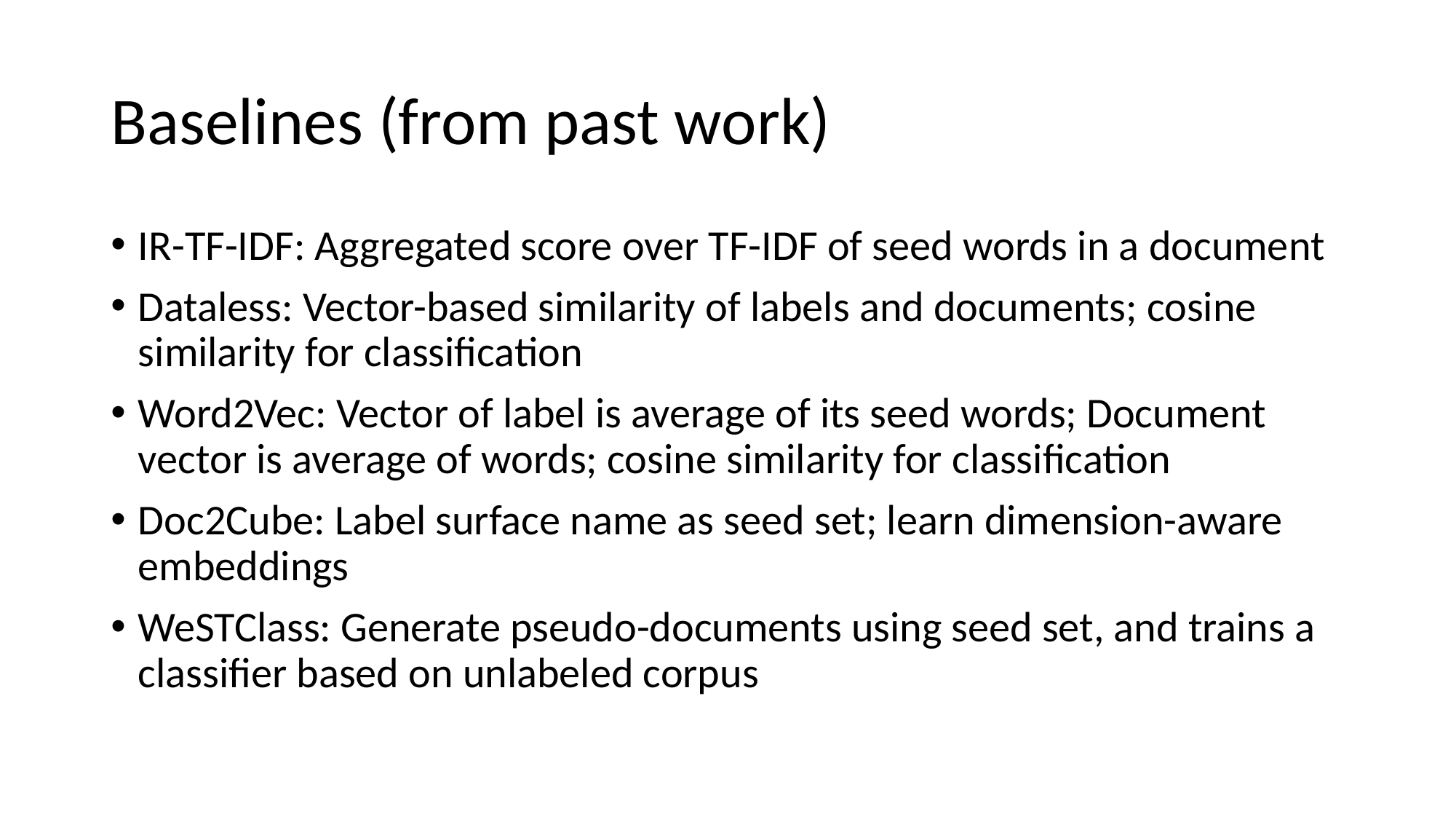

# Baselines (from past work)
IR-TF-IDF: Aggregated score over TF-IDF of seed words in a document
Dataless: Vector-based similarity of labels and documents; cosine similarity for classification
Word2Vec: Vector of label is average of its seed words; Document vector is average of words; cosine similarity for classification
Doc2Cube: Label surface name as seed set; learn dimension-aware embeddings
WeSTClass: Generate pseudo-documents using seed set, and trains a classifier based on unlabeled corpus